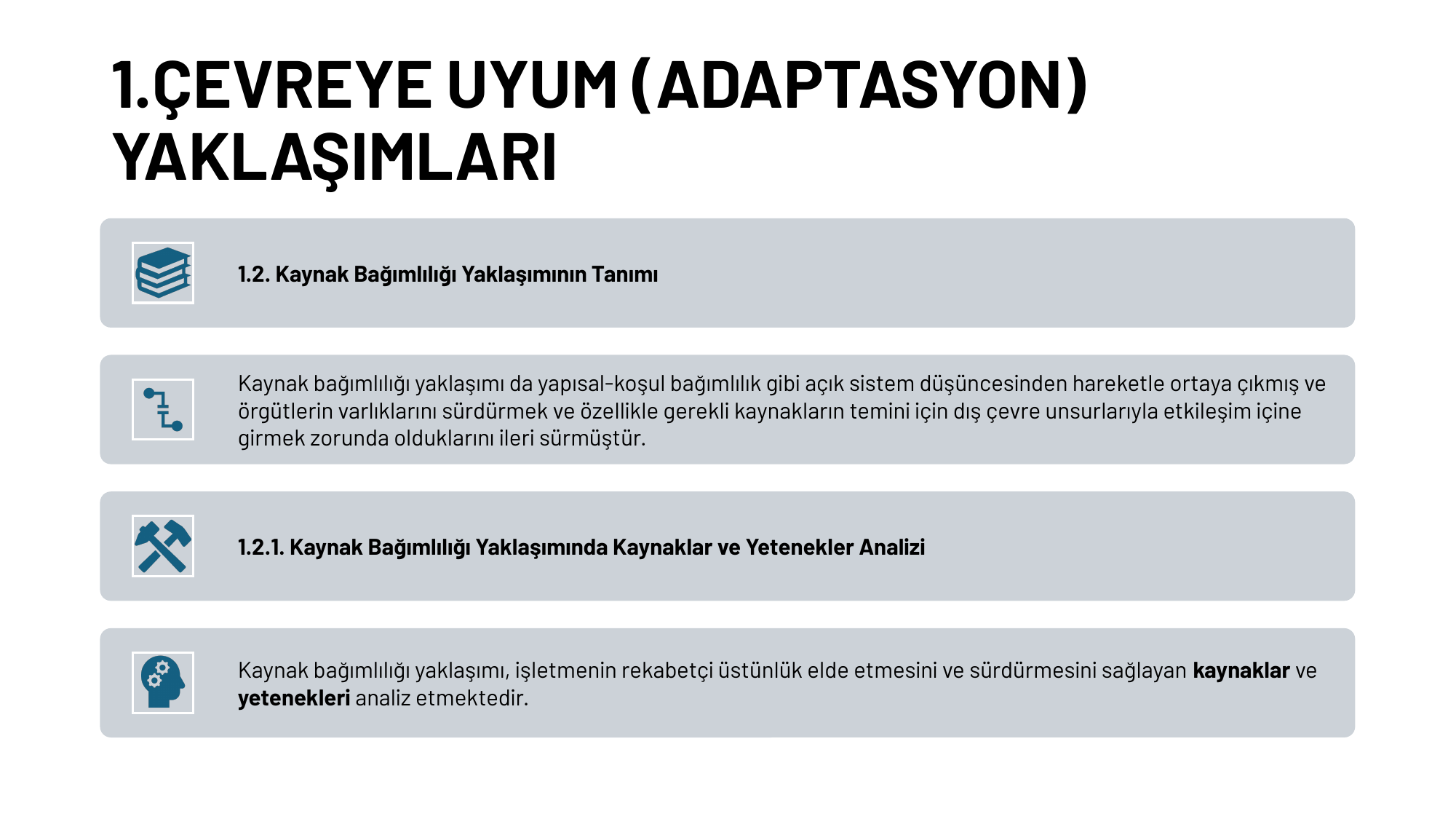

# 1.ÇEVREYE UYUM (ADAPTASYON) YAKLAŞIMLARI
1.2. Kaynak Bağımlılığı Yaklaşımının Tanımı
Kaynak bağımlılığı yaklaşımı da yapısal-koşul bağımlılık gibi açık sistem düşüncesinden hareketle ortaya çıkmış ve örgütlerin varlıklarını sürdürmek ve özellikle gerekli kaynakların temini için dış çevre unsurlarıyla etkileşim içine girmek zorunda olduklarını ileri sürmüştür.
1.2.1. Kaynak Bağımlılığı Yaklaşımında Kaynaklar ve Yetenekler Analizi
Kaynak bağımlılığı yaklaşımı, işletmenin rekabetçi üstünlük elde etmesini ve sürdürmesini sağlayan kaynaklar ve yetenekleri analiz etmektedir.